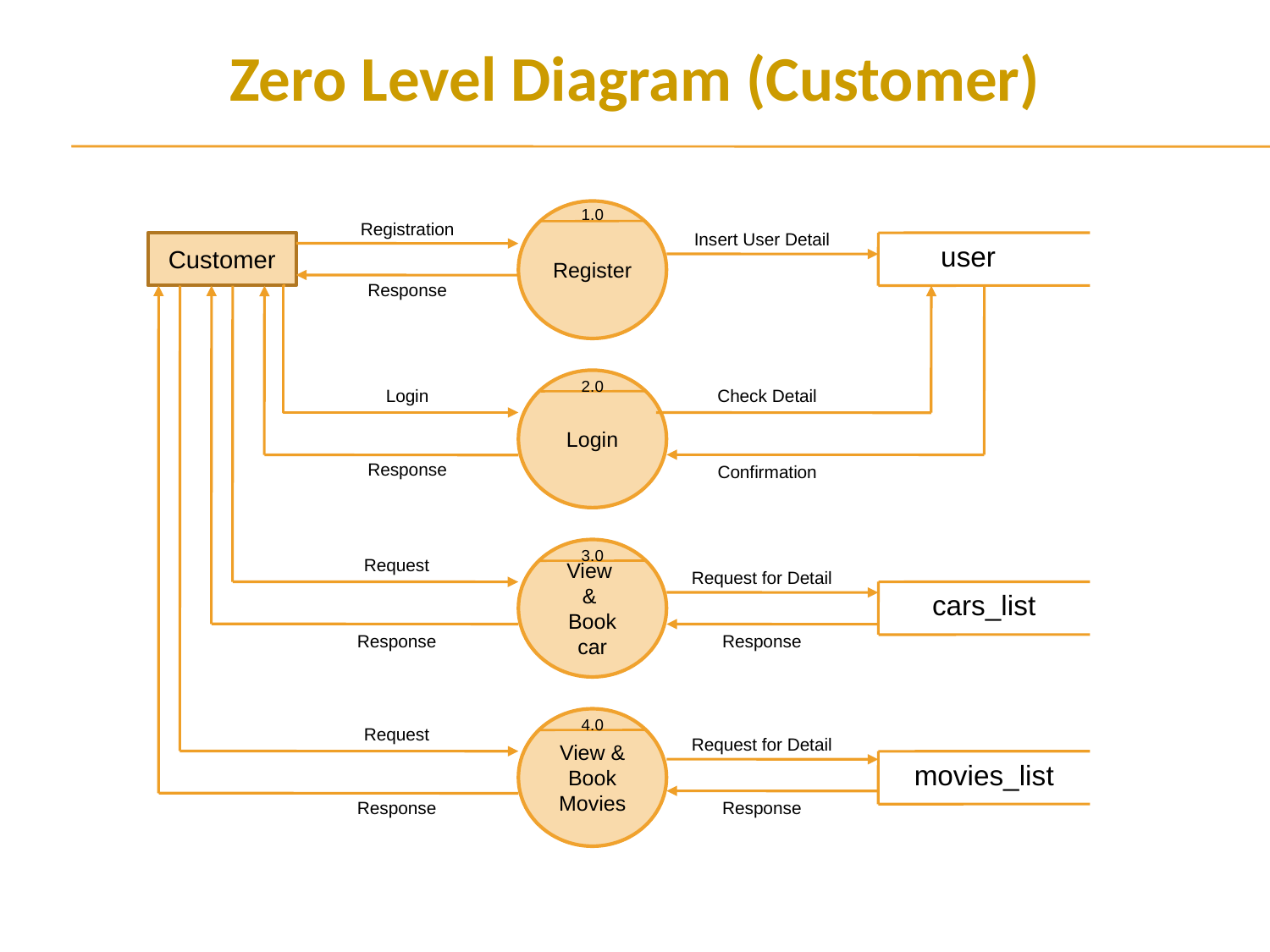

Zero Level Diagram (Customer)
1.0
Register
Registration

Insert User Detail

Customer
user

Response

2.0
Login
Login
Check Detail

Response

Confirmation
3.0
View
&
Book car
Request

Request for Detail
cars_list

Response

Response

4.0
View &
Book Movies
Request
Request for Detail

movies_list

Response

Response